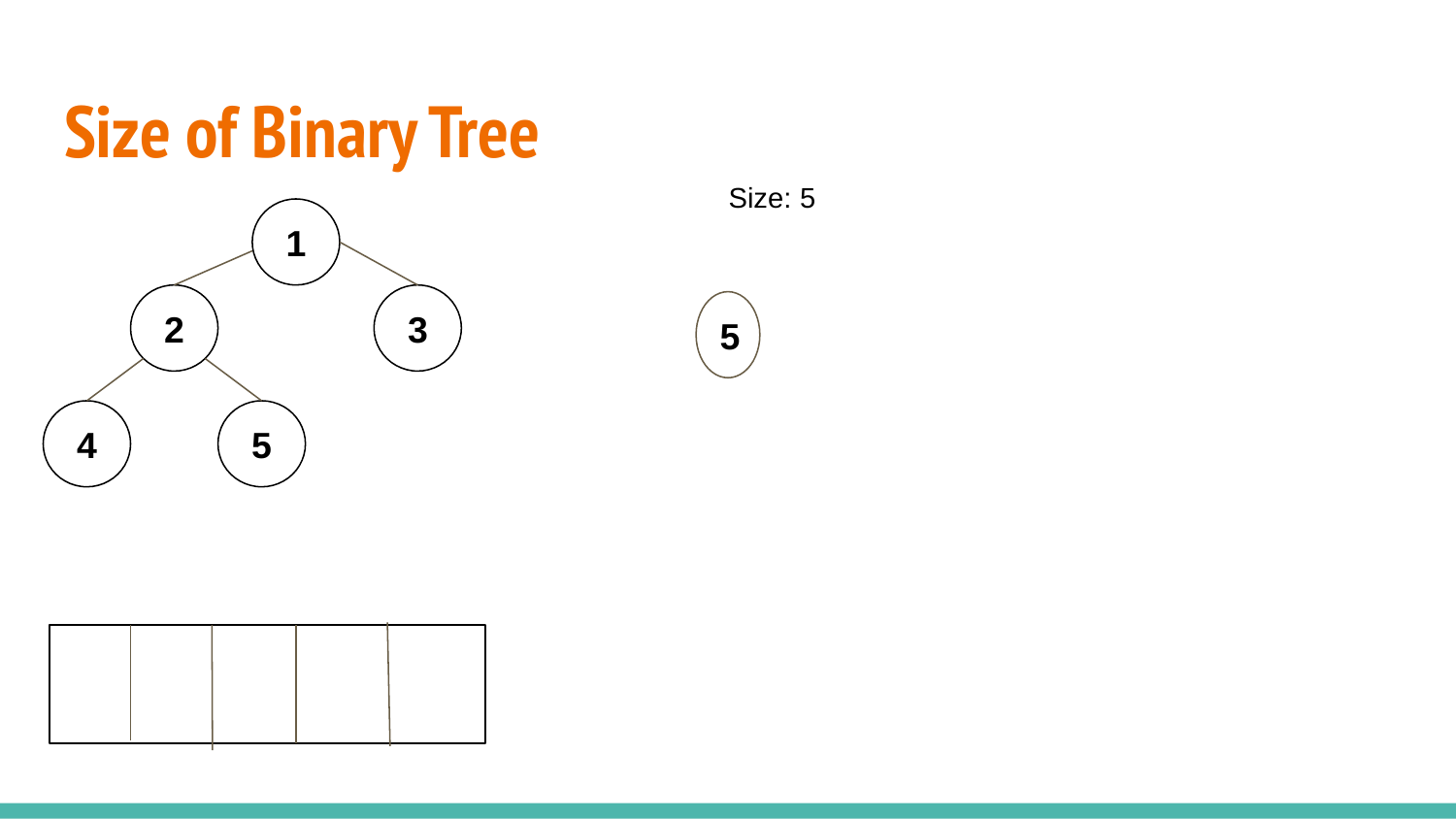

# Size of Binary Tree
Size: 5
1
2
3
5
4
5